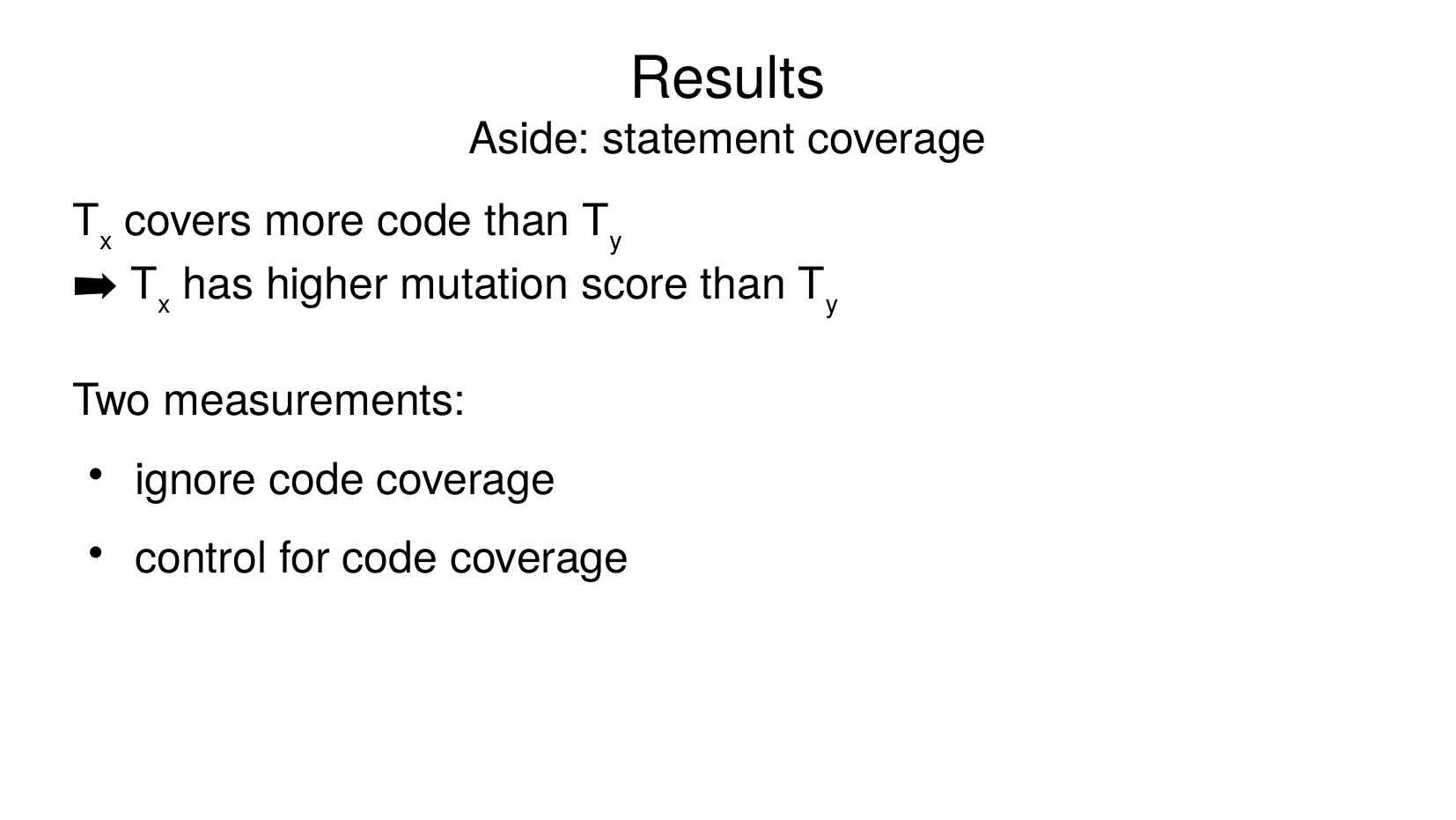

Results
Aside: statement coverage
Tx covers more code than Ty
➡ Tx has higher mutation score than Ty

Two measurements:
ignore code coverage
control for code coverage